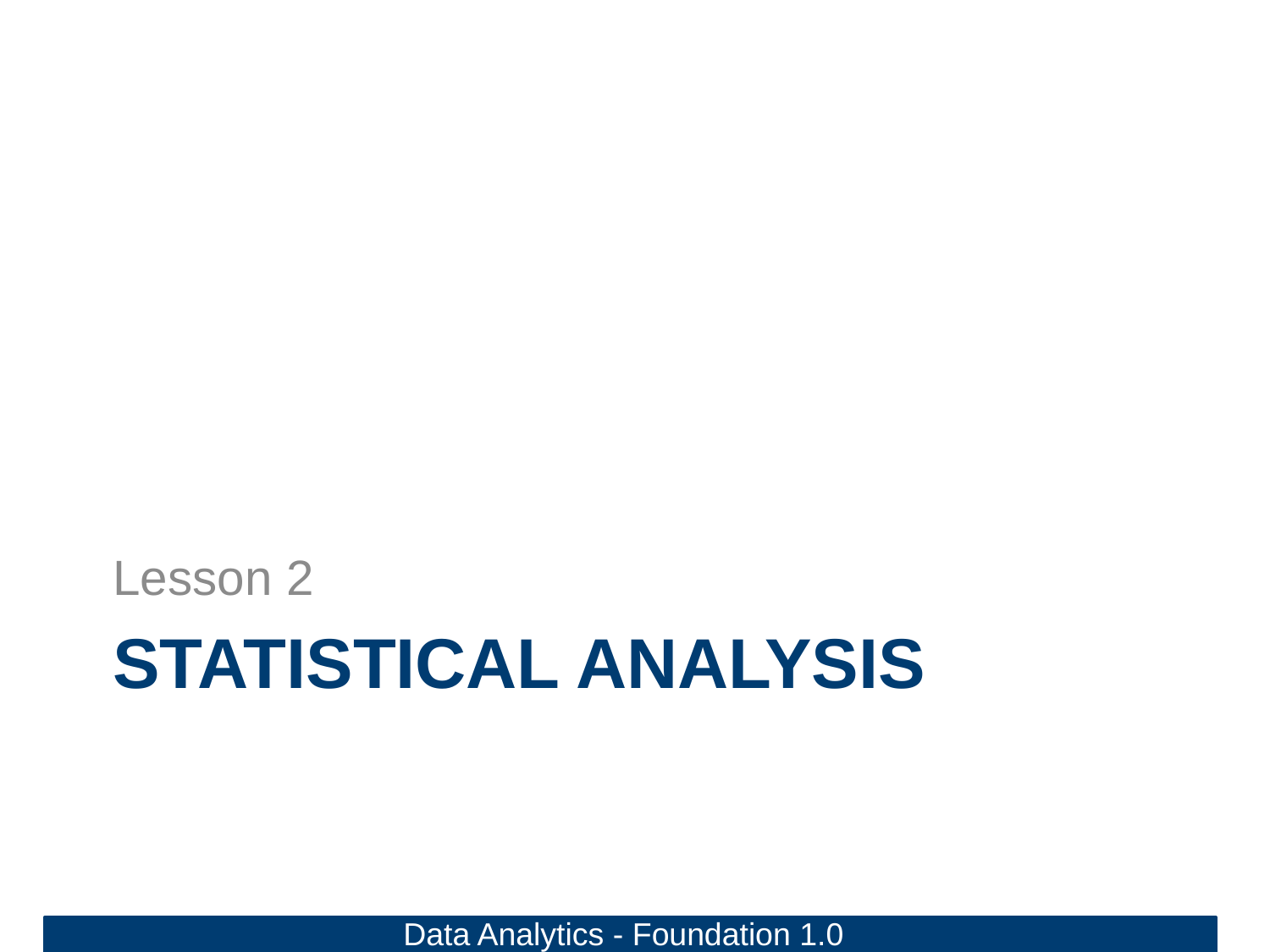

Lesson 2
# Statistical Analysis
Data Analytics - Foundation 1.0